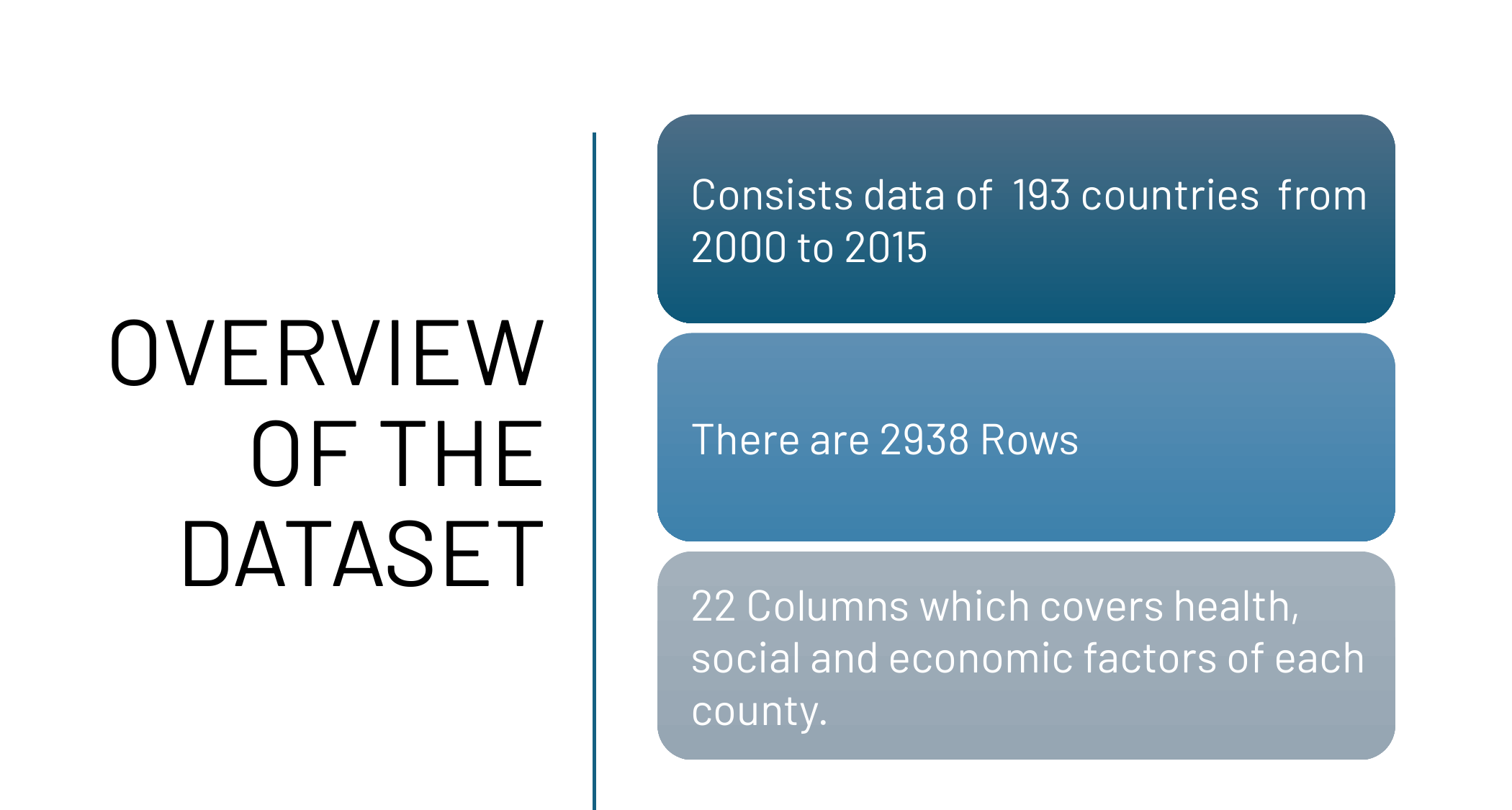

Consists data of  193 countries  from 2000 to 2015
There are 2938 Rows
22 Columns which covers health, social and economic factors of each county.
# OVERVIEW OF THE DATASET